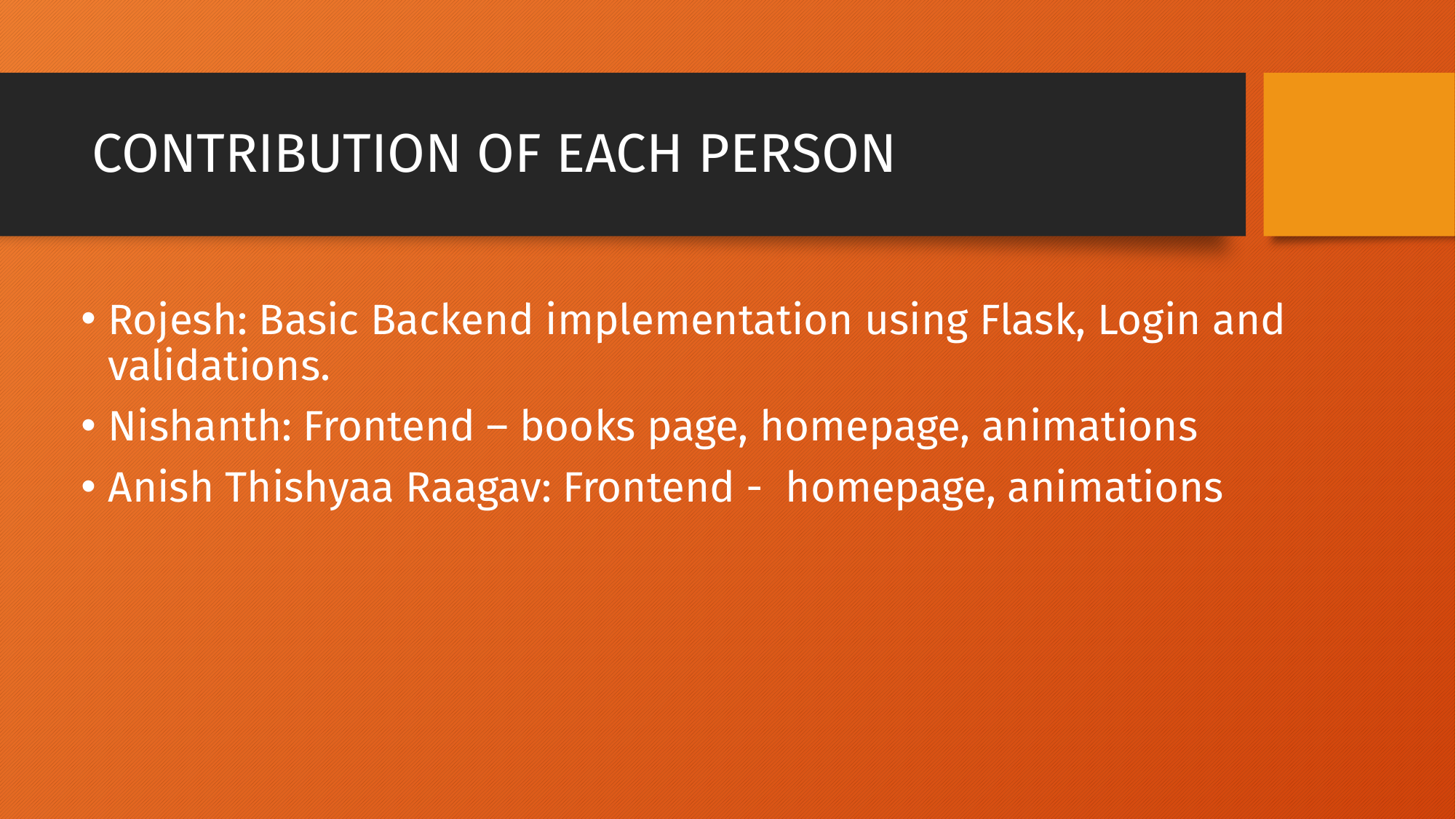

# CONTRIBUTION OF EACH PERSON
Rojesh: Basic Backend implementation using Flask, Login and validations.
Nishanth: Frontend – books page, homepage, animations
Anish Thishyaa Raagav: Frontend -  homepage, animations